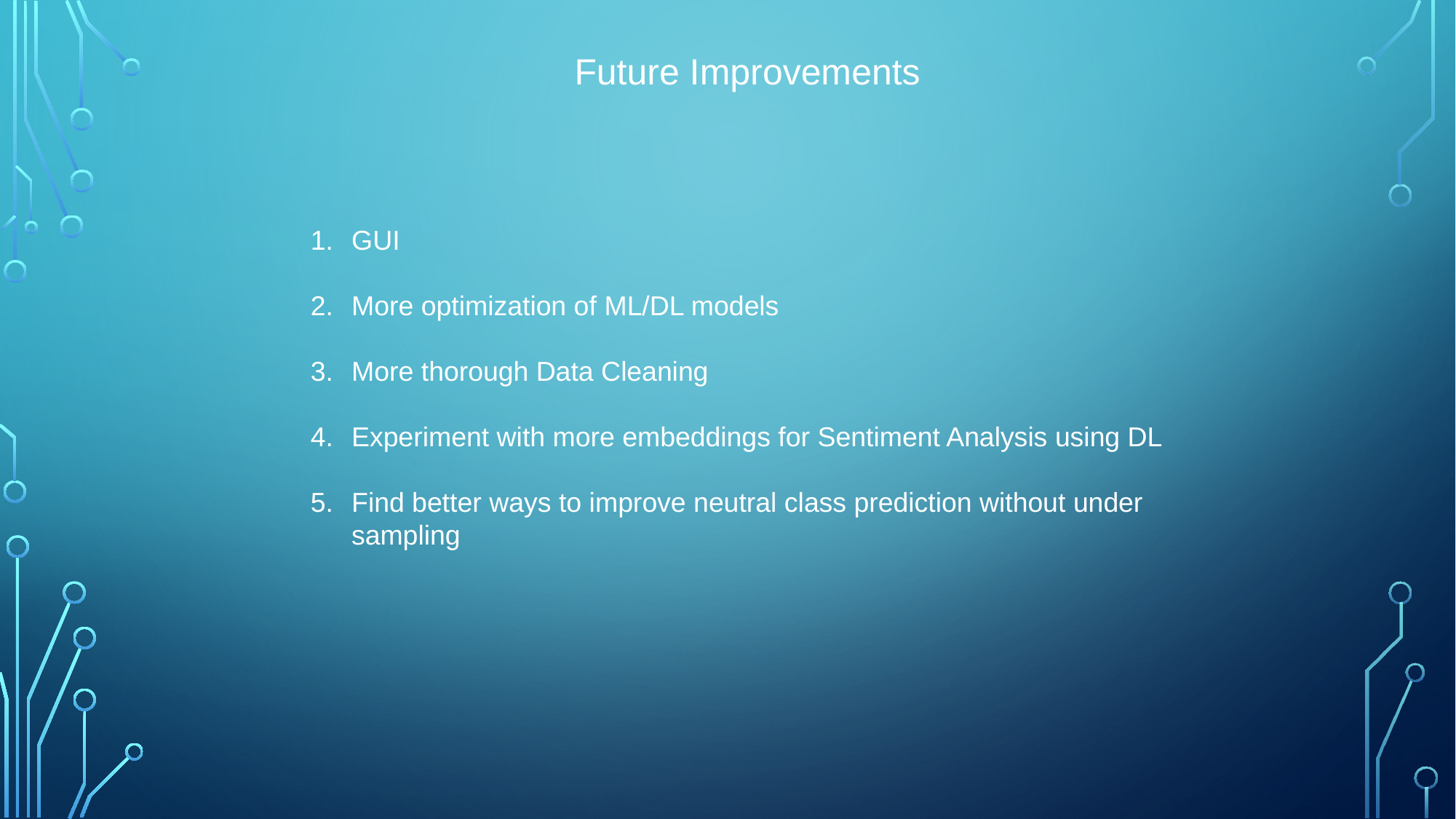

Future Improvements
GUI

More optimization of ML/DL models

More thorough Data Cleaning

Experiment with more embeddings for Sentiment Analysis using DL

Find better ways to improve neutral class prediction without under sampling